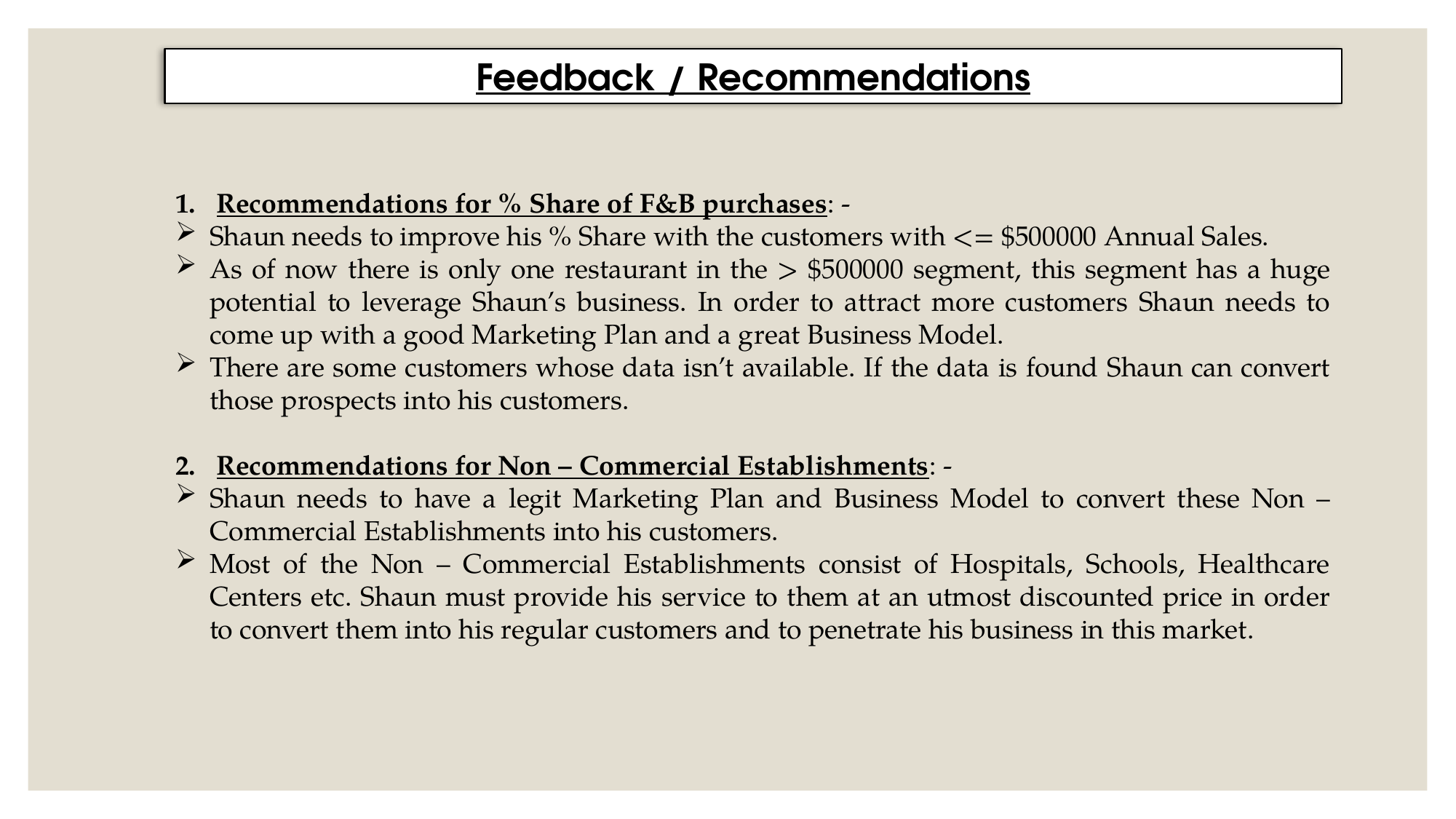

Feedback / Recommendations
Recommendations for % Share of F&B purchases: -
Shaun needs to improve his % Share with the customers with <= $500000 Annual Sales.
As of now there is only one restaurant in the > $500000 segment, this segment has a huge potential to leverage Shaun’s business. In order to attract more customers Shaun needs to come up with a good Marketing Plan and a great Business Model.
There are some customers whose data isn’t available. If the data is found Shaun can convert those prospects into his customers.

Recommendations for Non – Commercial Establishments: -
Shaun needs to have a legit Marketing Plan and Business Model to convert these Non – Commercial Establishments into his customers.
Most of the Non – Commercial Establishments consist of Hospitals, Schools, Healthcare Centers etc. Shaun must provide his service to them at an utmost discounted price in order to convert them into his regular customers and to penetrate his business in this market.